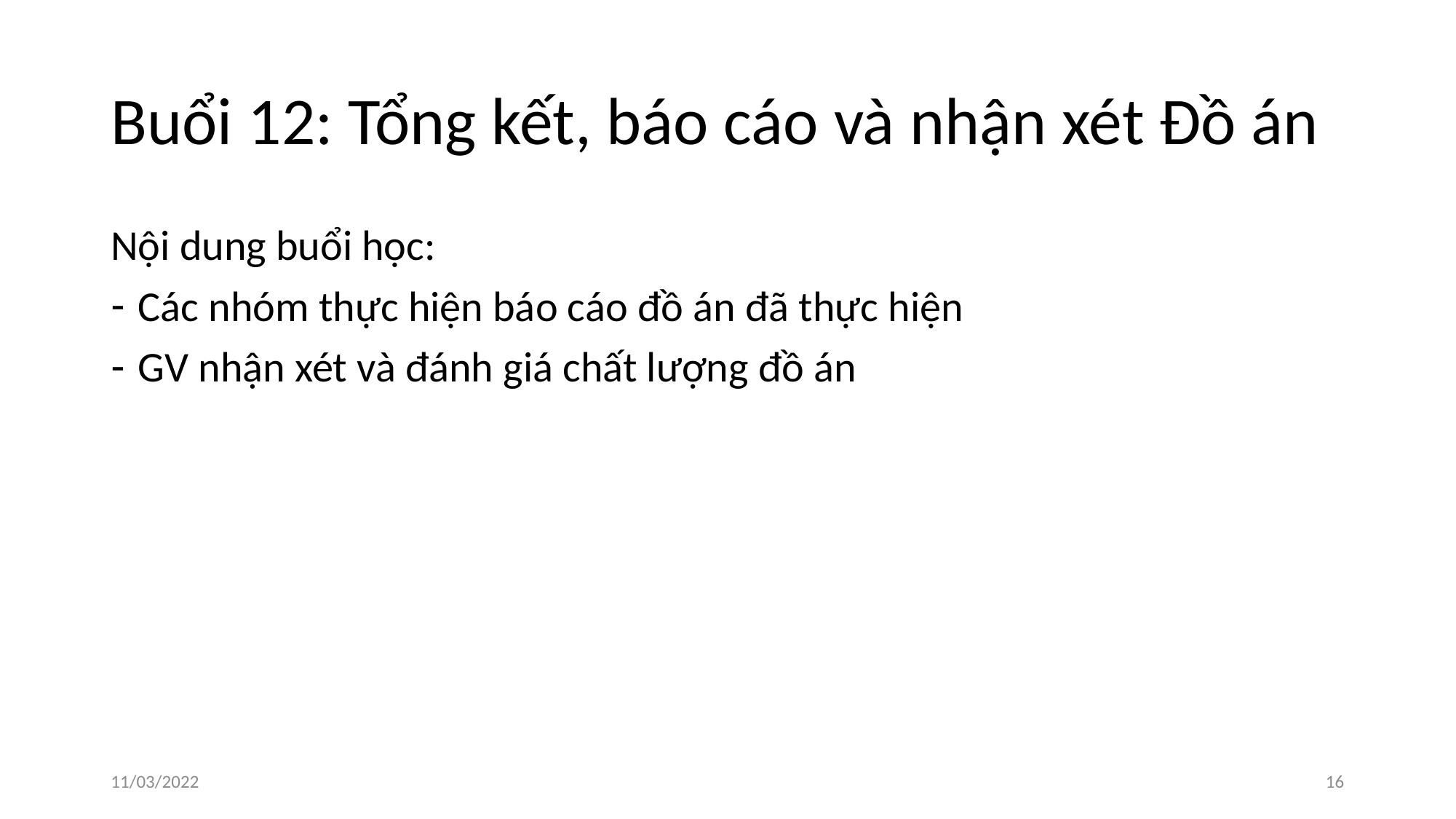

# Buổi 12: Tổng kết, báo cáo và nhận xét Đồ án
Nội dung buổi học:
Các nhóm thực hiện báo cáo đồ án đã thực hiện
GV nhận xét và đánh giá chất lượng đồ án

11/03/2022
16